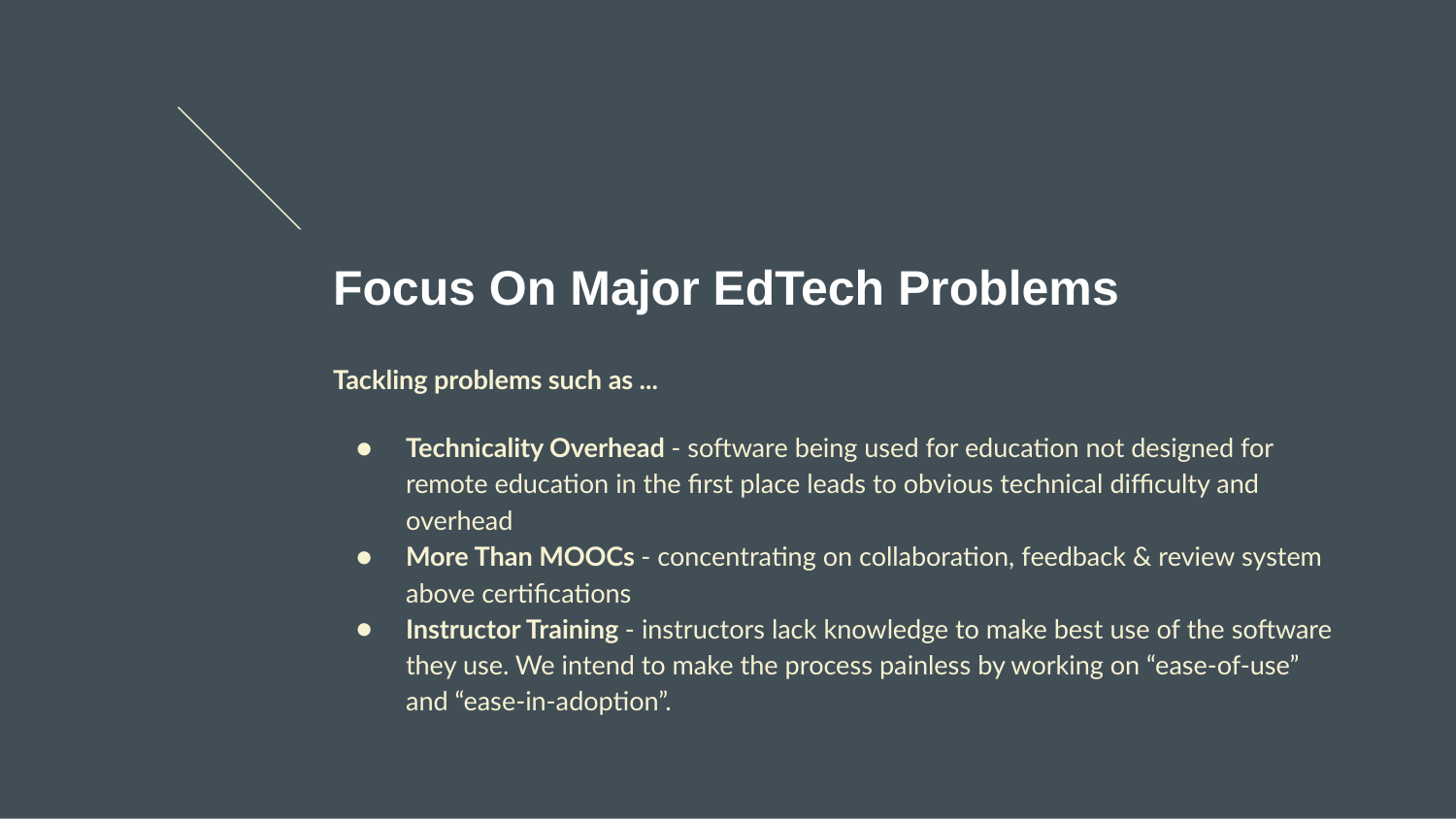

# Focus On Major EdTech Problems
Tackling problems such as ...
Technicality Overhead - software being used for education not designed for remote education in the first place leads to obvious technical difficulty and overhead
More Than MOOCs - concentrating on collaboration, feedback & review system above certifications
Instructor Training - instructors lack knowledge to make best use of the software they use. We intend to make the process painless by working on “ease-of-use” and “ease-in-adoption”.